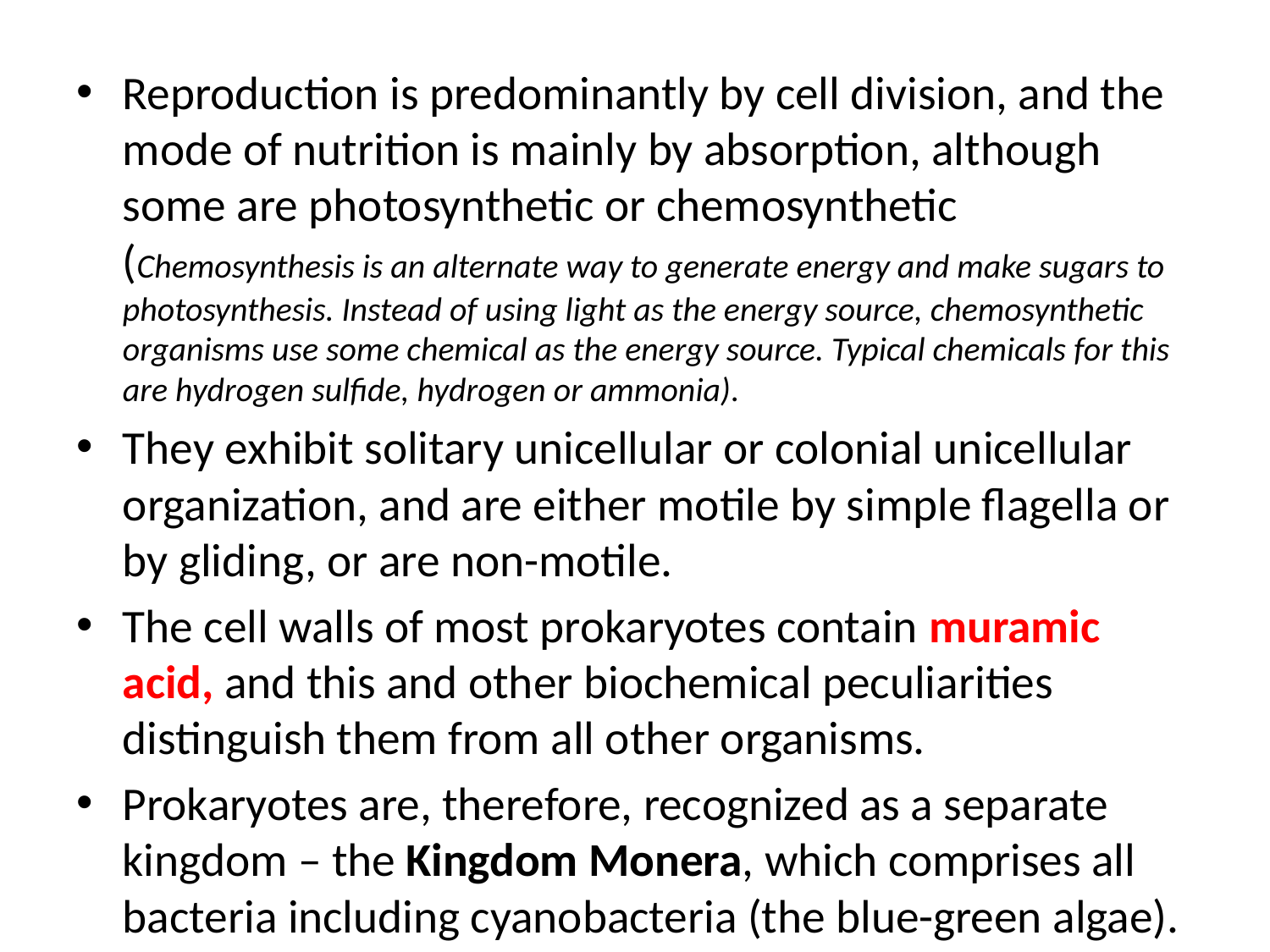

Reproduction is predominantly by cell division, and the mode of nutrition is mainly by absorption, although some are photosynthetic or chemosynthetic (Chemosynthesis is an alternate way to generate energy and make sugars to photosynthesis. Instead of using light as the energy source, chemosynthetic organisms use some chemical as the energy source. Typical chemicals for this are hydrogen sulfide, hydrogen or ammonia).
They exhibit solitary unicellular or colonial unicellular organization, and are either motile by simple flagella or by gliding, or are non-motile.
The cell walls of most prokaryotes contain muramic acid, and this and other biochemical peculiarities distinguish them from all other organisms.
Prokaryotes are, therefore, recognized as a separate kingdom – the Kingdom Monera, which comprises all bacteria including cyanobacteria (the blue-green algae).